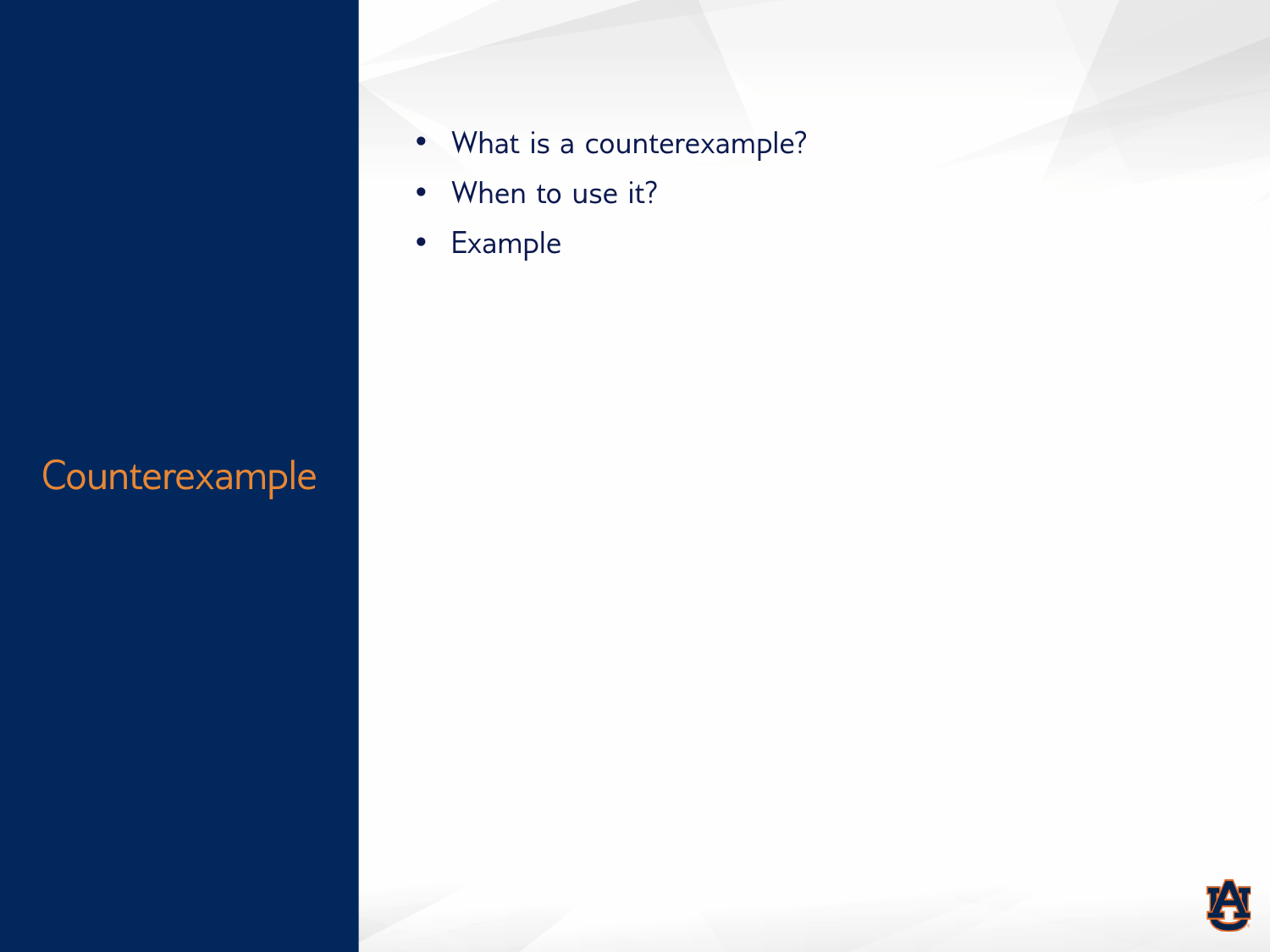

# Counterexample
What is a counterexample?
When to use it?
Example